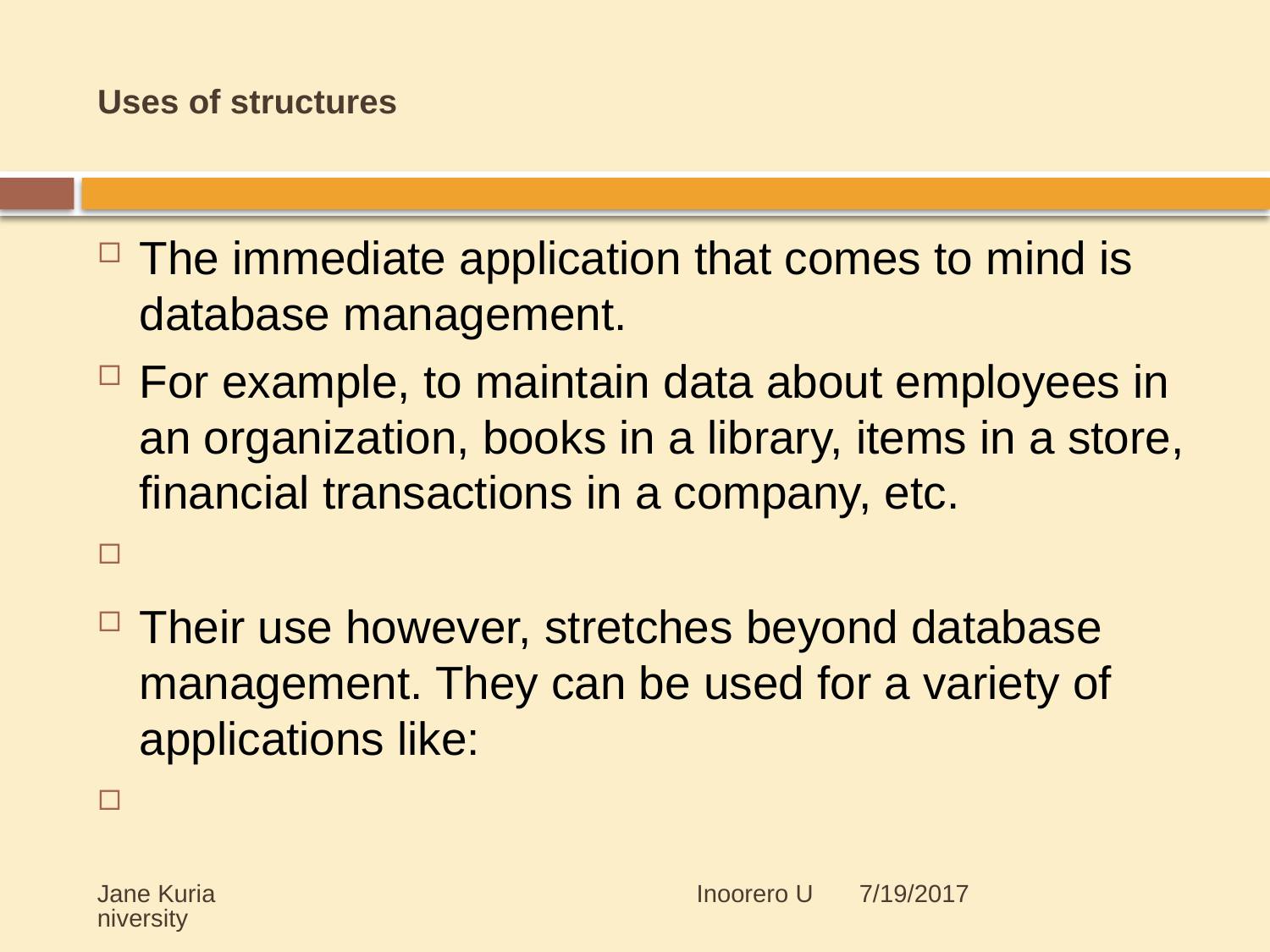

# Uses of structures
26
The immediate application that comes to mind is database management.
For example, to maintain data about employees in an organization, books in a library, items in a store, financial transactions in a company, etc.

Their use however, stretches beyond database management. They can be used for a variety of applications like:

Jane Kuria                                                                     Inoorero University
7/19/2017